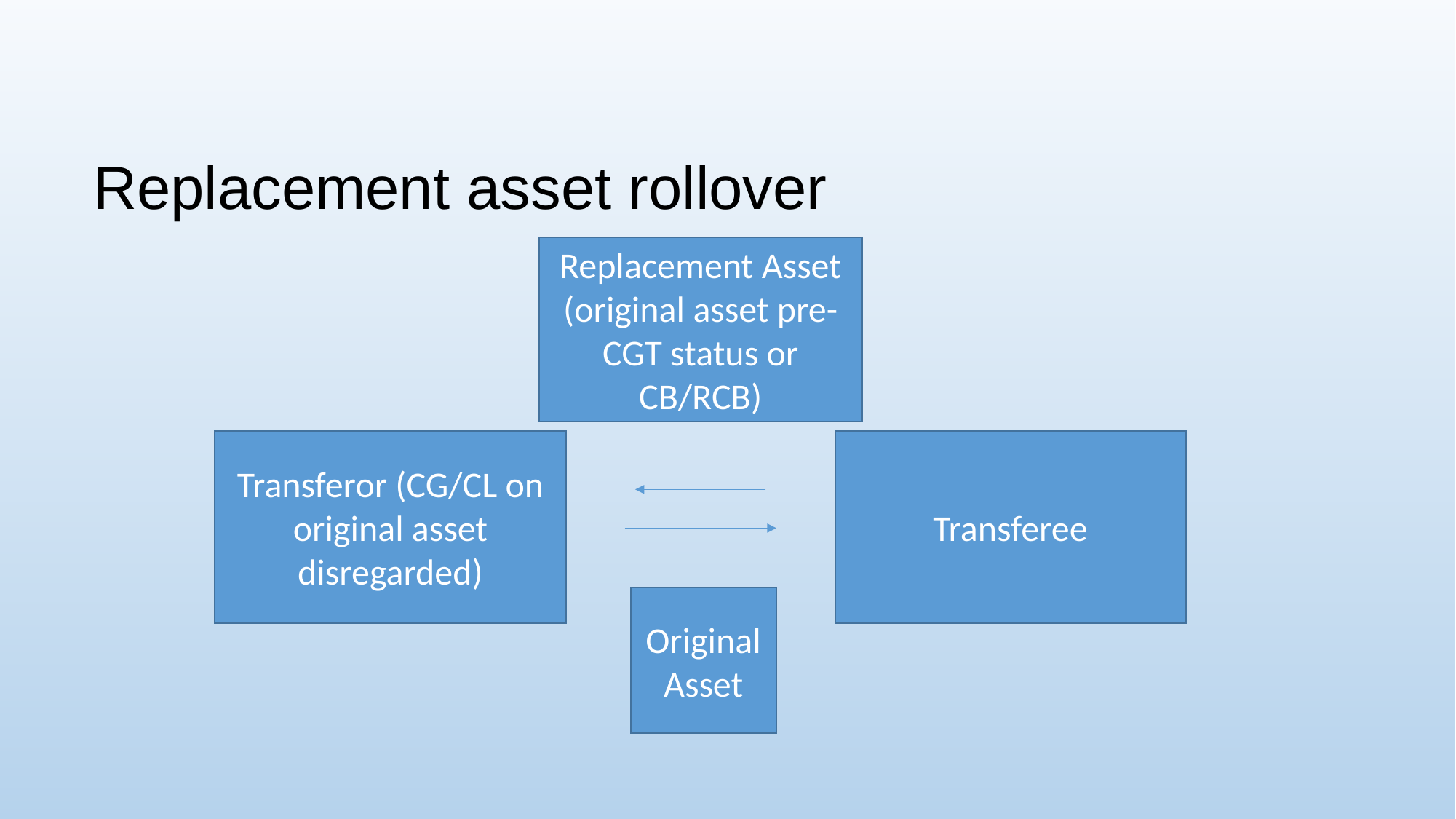

# Replacement asset rollover
Replacement Asset (original asset pre-CGT status or CB/RCB)

Transferee
Transferor (CG/CL on original asset disregarded)
Original Asset